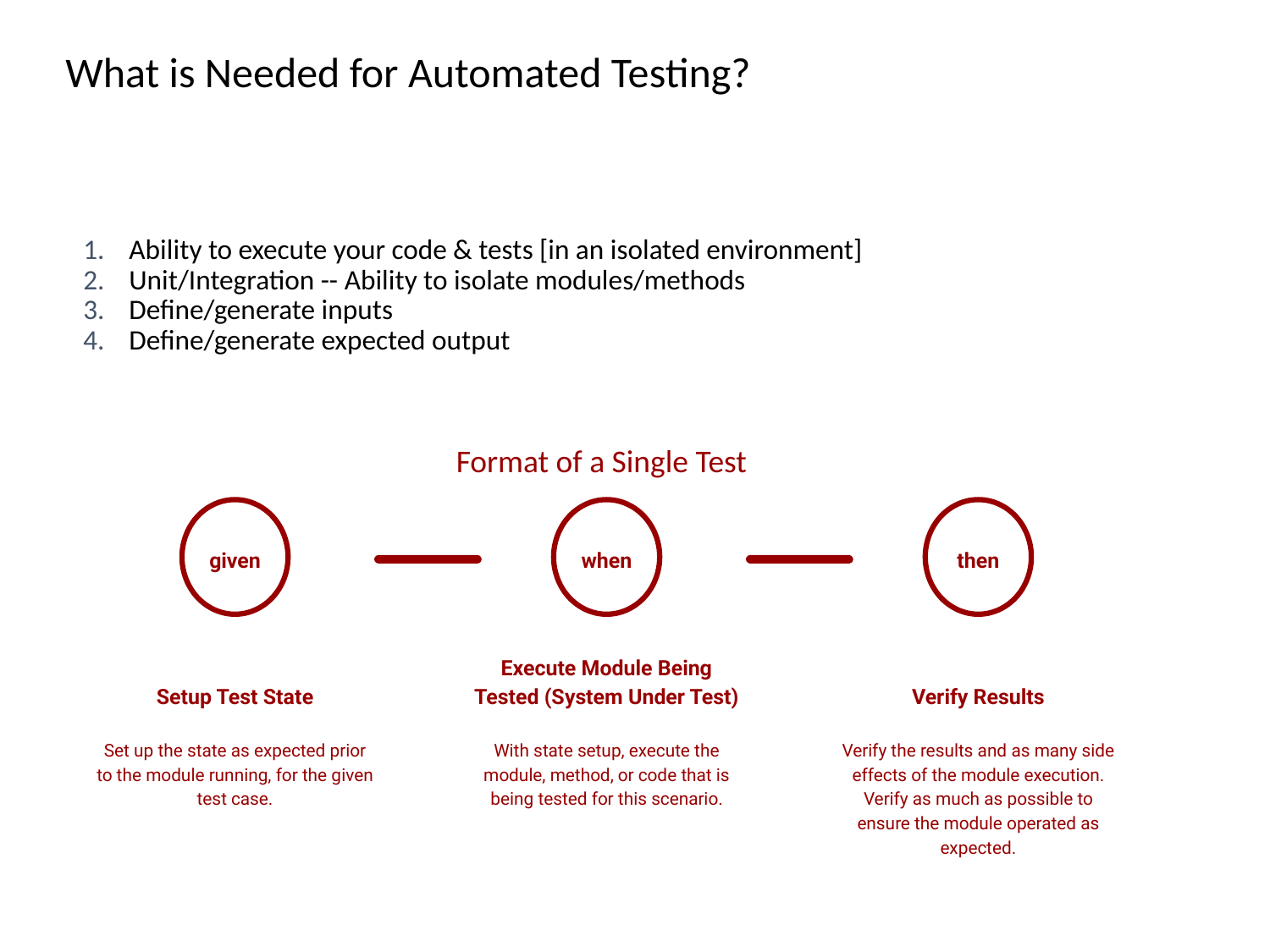

# What is Needed for Automated Testing?
Ability to execute your code & tests [in an isolated environment]
Unit/Integration -- Ability to isolate modules/methods
Define/generate inputs
Define/generate expected output
Format of a Single Test

given
when
then

Setup Test State
Execute Module Being Tested (System Under Test)
Verify Results
With state setup, execute the module, method, or code that is being tested for this scenario.
Set up the state as expected prior to the module running, for the given test case.
Verify the results and as many side effects of the module execution. Verify as much as possible to ensure the module operated as expected.